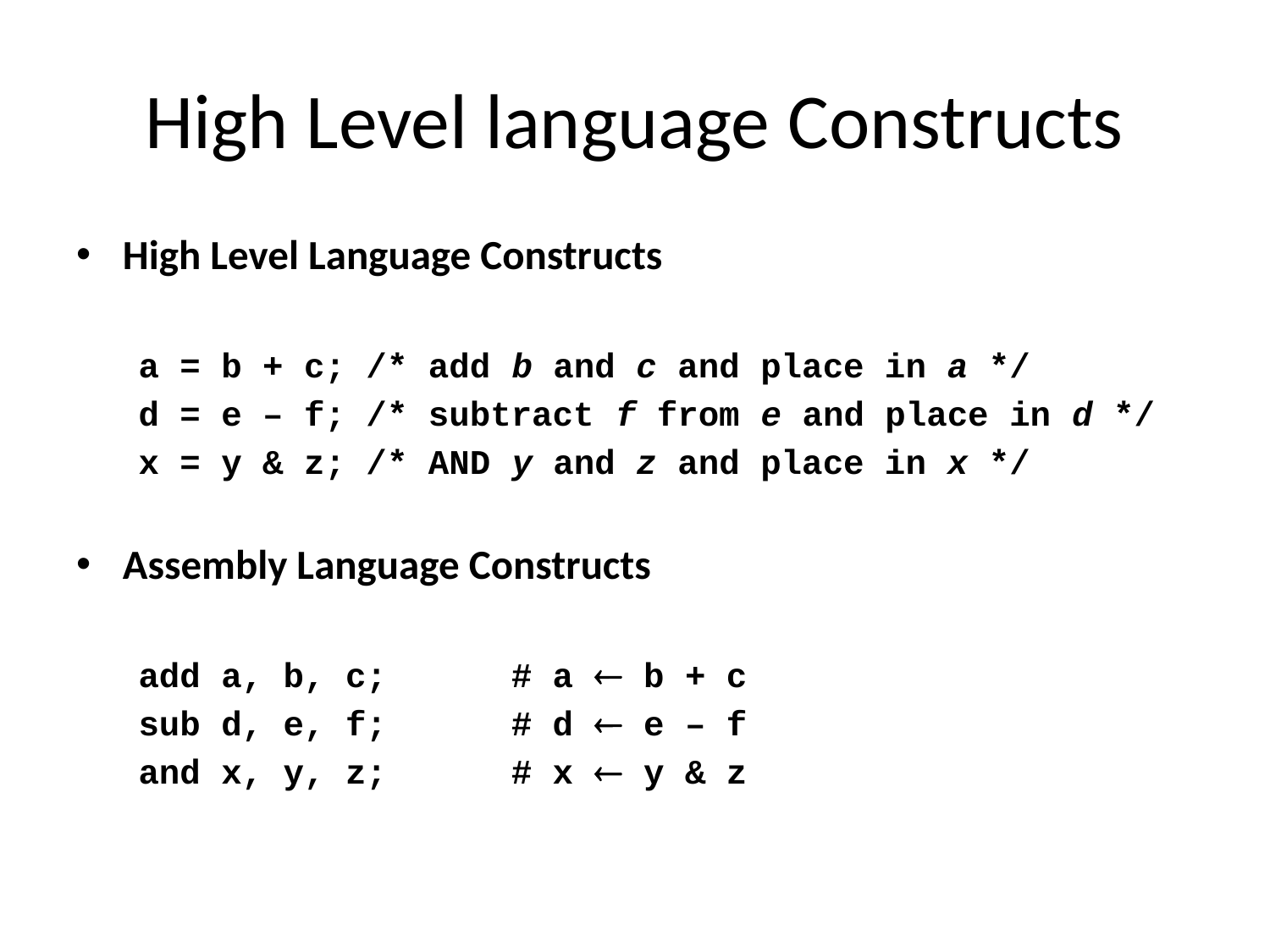

# High Level language Constructs
High Level Language Constructs

   a = b + c; /* add b and c and place in a */
   d = e – f; /* subtract f from e and place in d */
   x = y & z; /* AND y and z and place in x */

Assembly Language Constructs

   add a, b, c;      # a ← b + c
   sub d, e, f;      # d ← e – f
   and x, y, z;      # x ← y & z